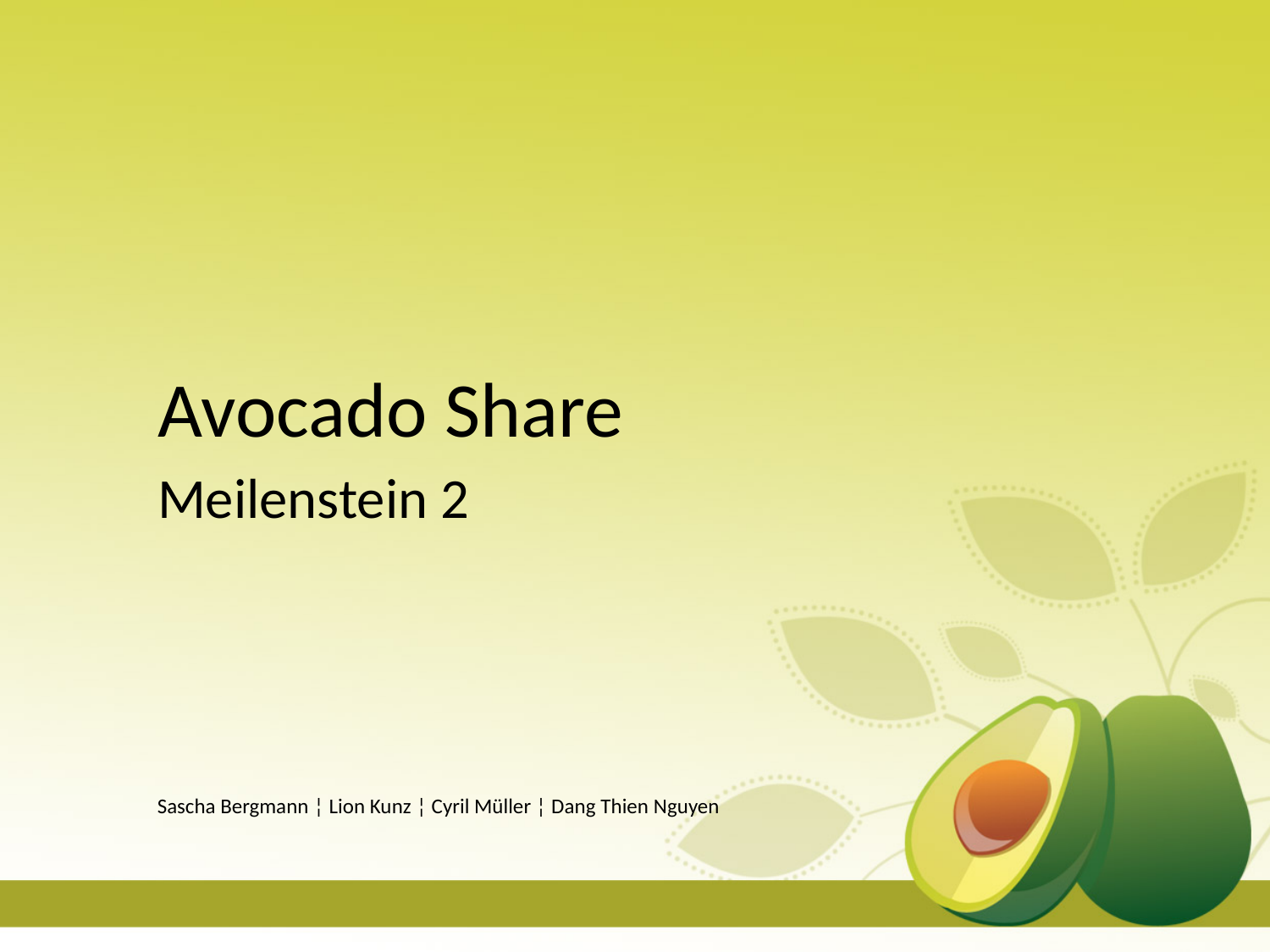

# Avocado Share
Meilenstein 2
Sascha Bergmann ¦ Lion Kunz ¦ Cyril Müller ¦ Dang Thien Nguyen